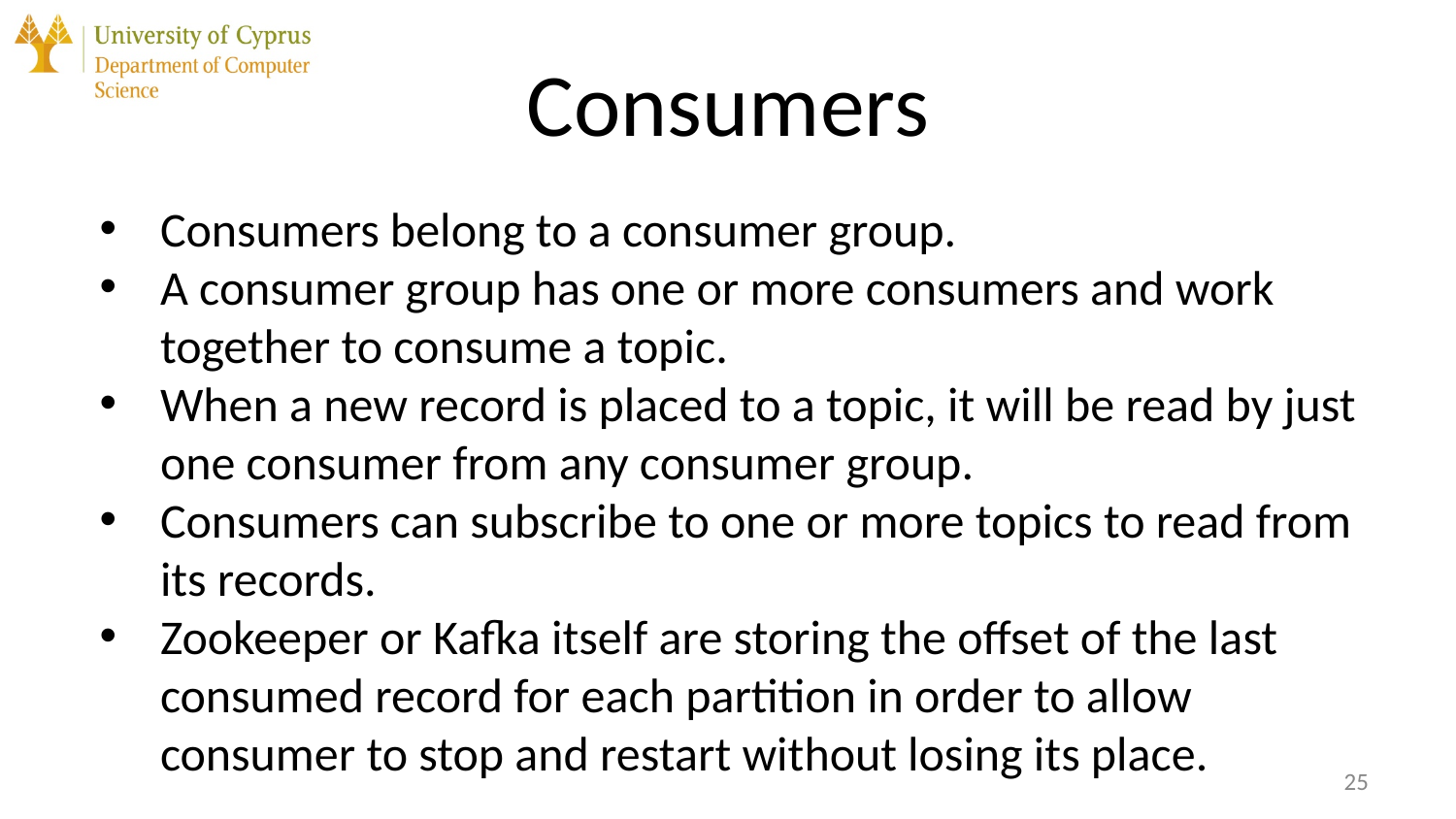

# Consumers
Consumers belong to a consumer group.
A consumer group has one or more consumers and work together to consume a topic.
When a new record is placed to a topic, it will be read by just one consumer from any consumer group.
Consumers can subscribe to one or more topics to read from its records.
Zookeeper or Kafka itself are storing the offset of the last consumed record for each partition in order to allow consumer to stop and restart without losing its place.

25